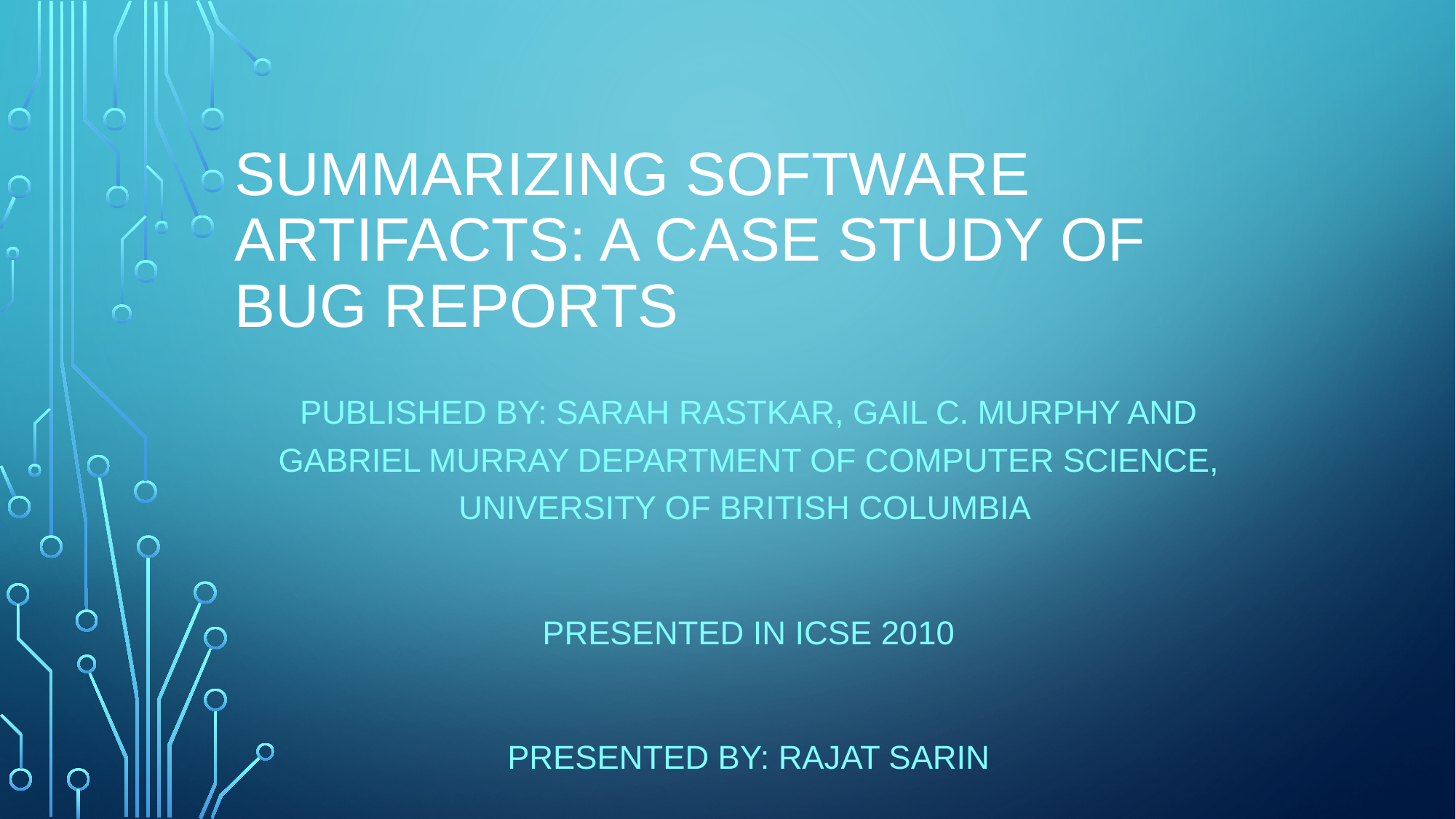

# Summarizing Software Artifacts: A Case Study of Bug Reports
Published By: Sarah Rastkar, Gail C. Murphy and Gabriel Murray Department of Computer Science, University of British Columbia

Presented in icse 2010

Presented by: rajat SArin